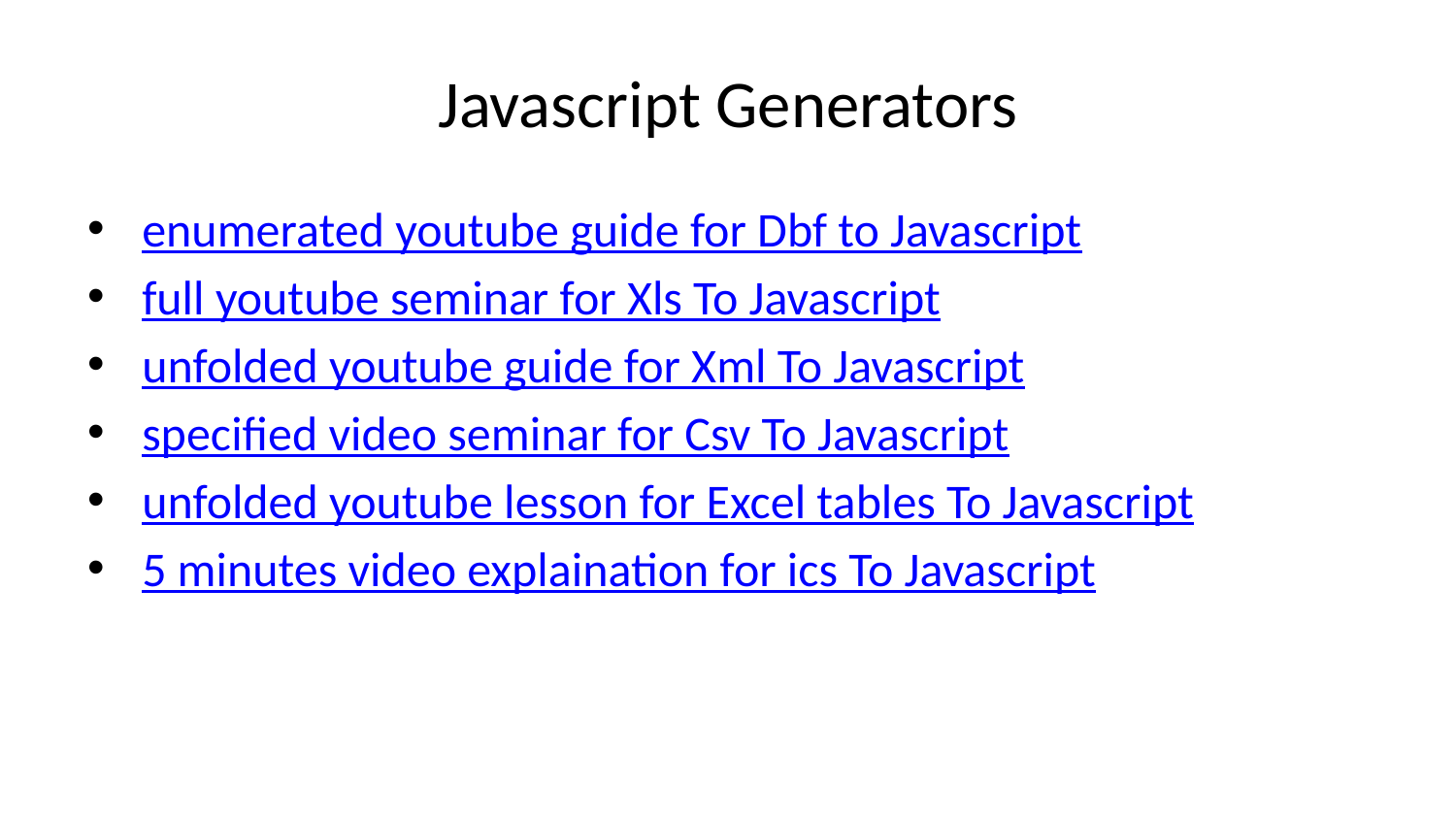

# Javascript Generators
enumerated youtube guide for Dbf to Javascript
full youtube seminar for Xls To Javascript
unfolded youtube guide for Xml To Javascript
specified video seminar for Csv To Javascript
unfolded youtube lesson for Excel tables To Javascript
5 minutes video explaination for ics To Javascript